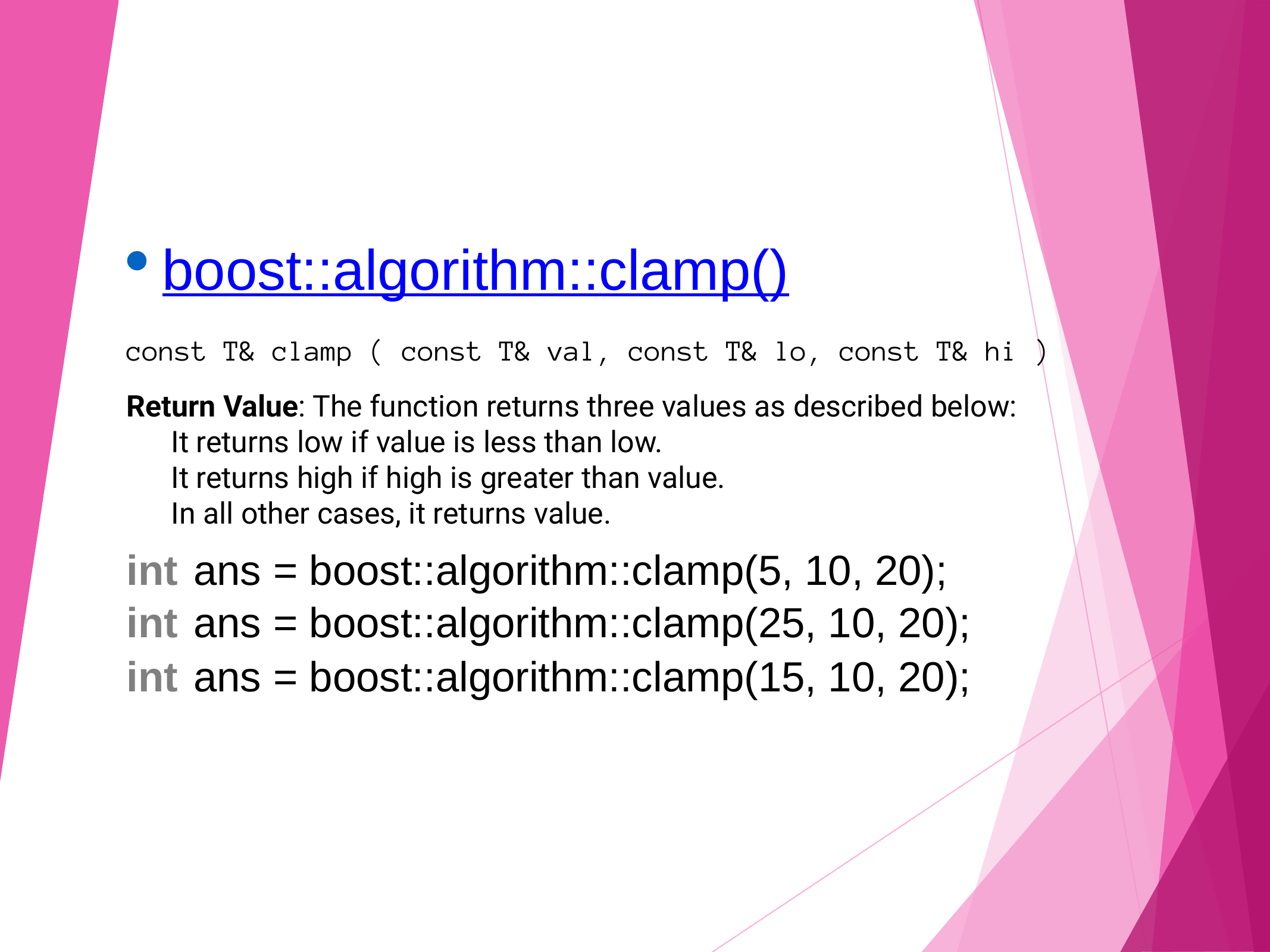

boost::algorithm::clamp()
const T& clamp ( const T& val, const T& lo, const T& hi )
Return Value: The function returns three values as described below:
It returns low if value is less than low.
It returns high if high is greater than value.
In all other cases, it returns value.
int ans = boost::algorithm::clamp(5, 10, 20);

int ans = boost::algorithm::clamp(25, 10, 20);

int ans = boost::algorithm::clamp(15, 10, 20);